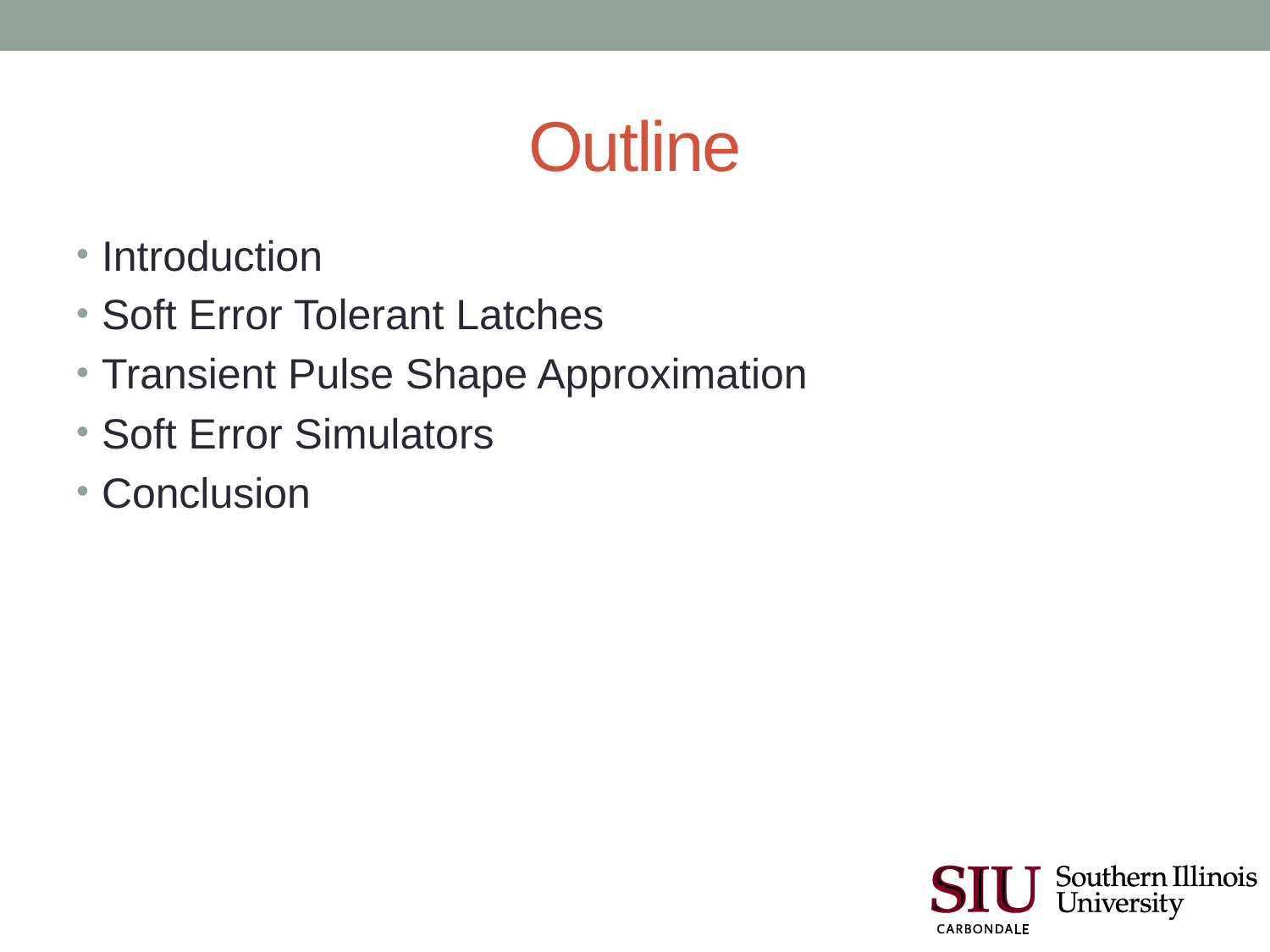

# Outline
Introduction
Soft Error Tolerant Latches
Transient Pulse Shape Approximation
Soft Error Simulators
Conclusion